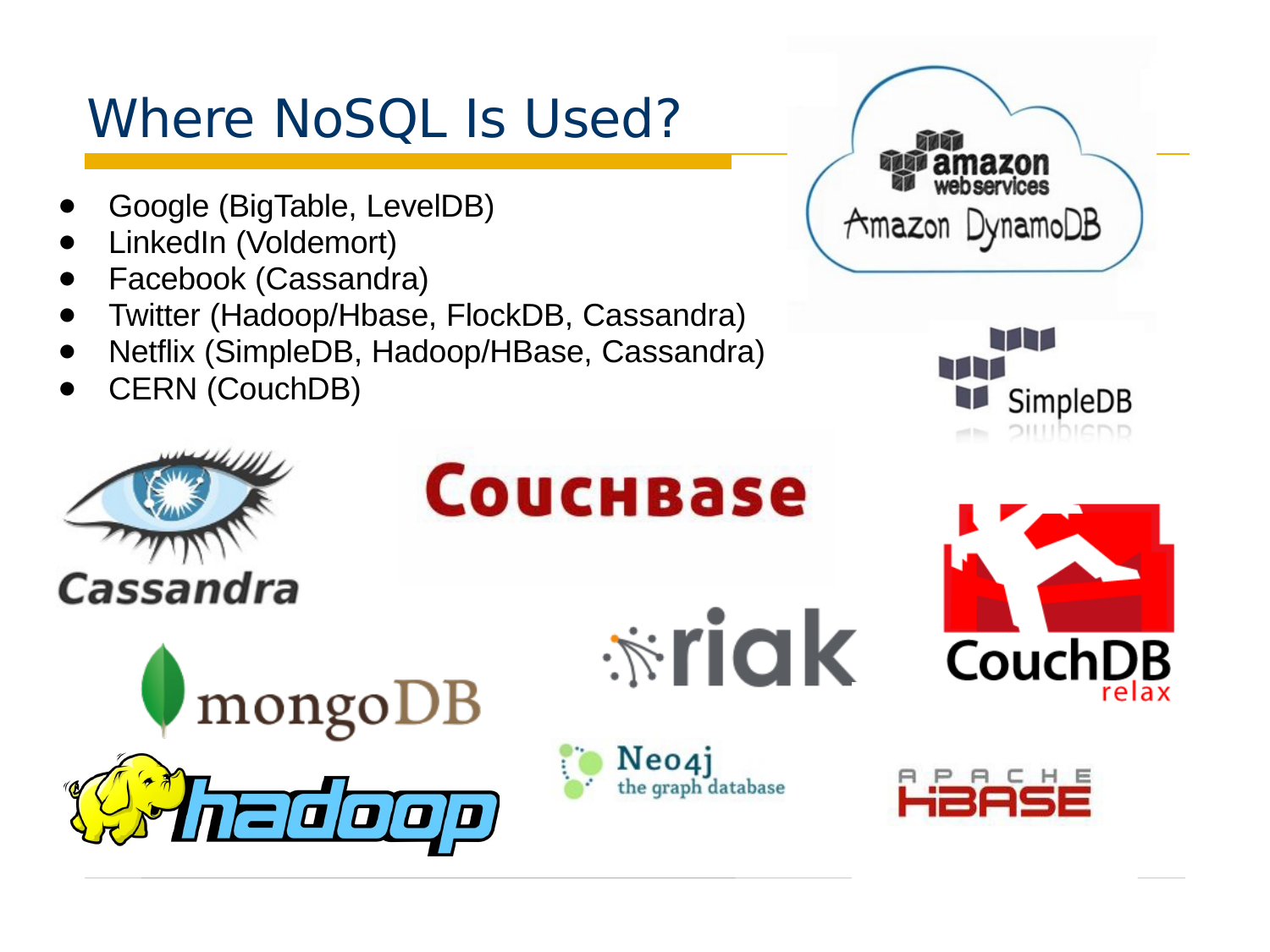

# Where NoSQL Is Used?
Google (BigTable, LevelDB)
LinkedIn (Voldemort)
Facebook (Cassandra)
Twitter (Hadoop/Hbase, FlockDB, Cassandra)
Netflix (SimpleDB, Hadoop/HBase, Cassandra)
CERN (CouchDB)